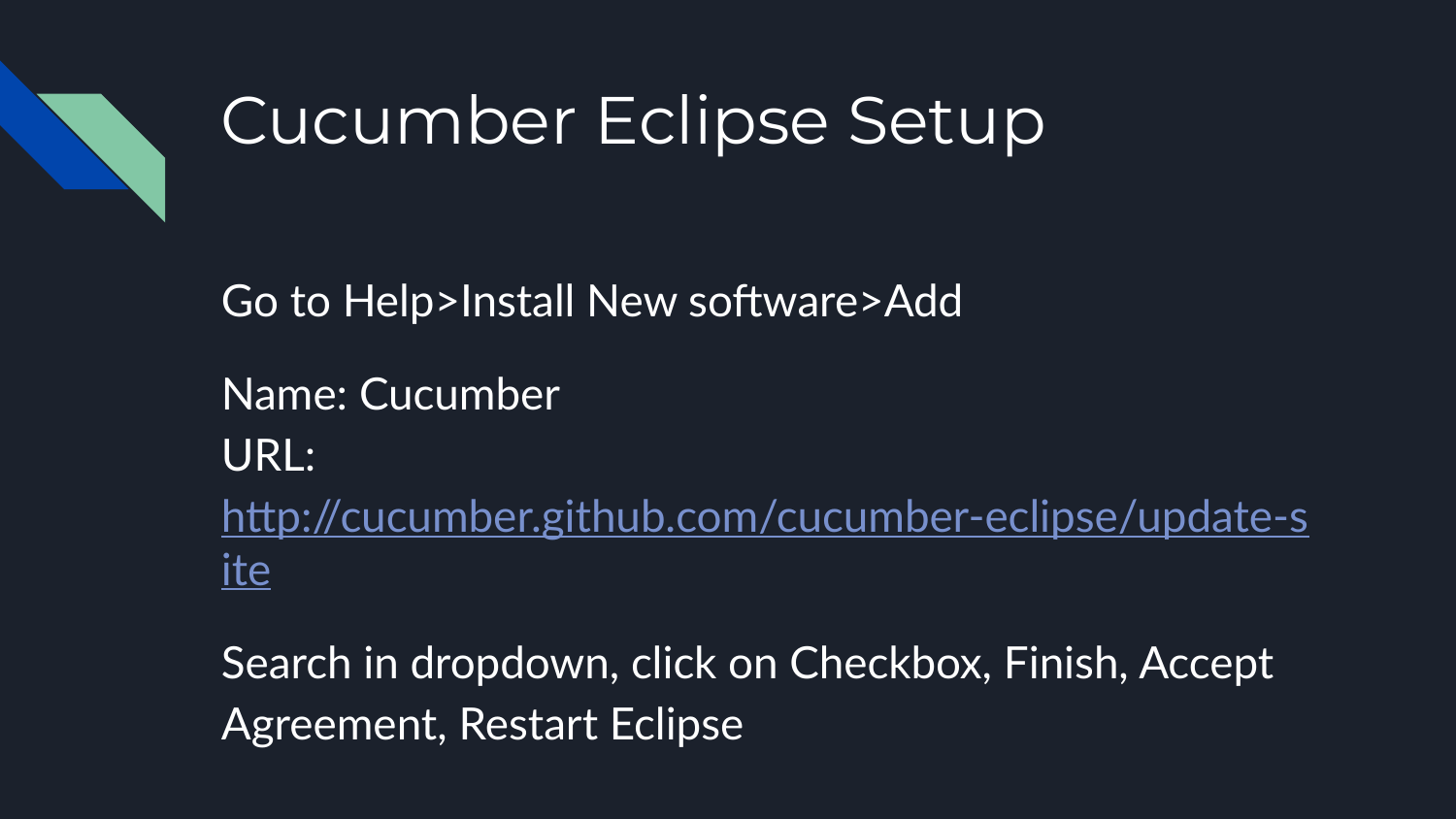

# Cucumber Eclipse Setup
Go to Help>Install New software>Add
Name: Cucumber
URL:http://cucumber.github.com/cucumber-eclipse/update-site
Search in dropdown, click on Checkbox, Finish, Accept Agreement, Restart Eclipse